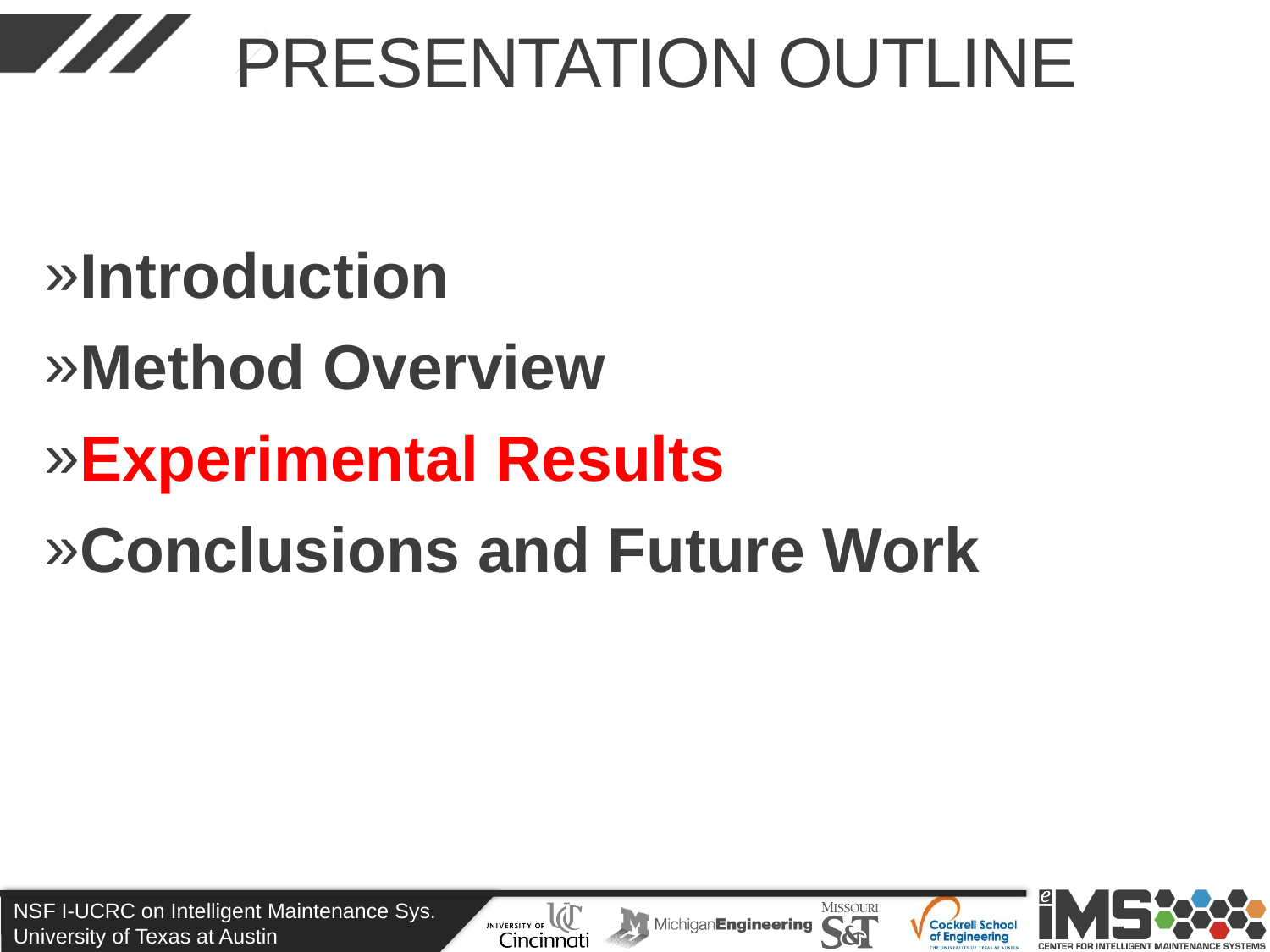

# Presentation Outline

Introduction
Method Overview
Experimental Results
Conclusions and Future Work